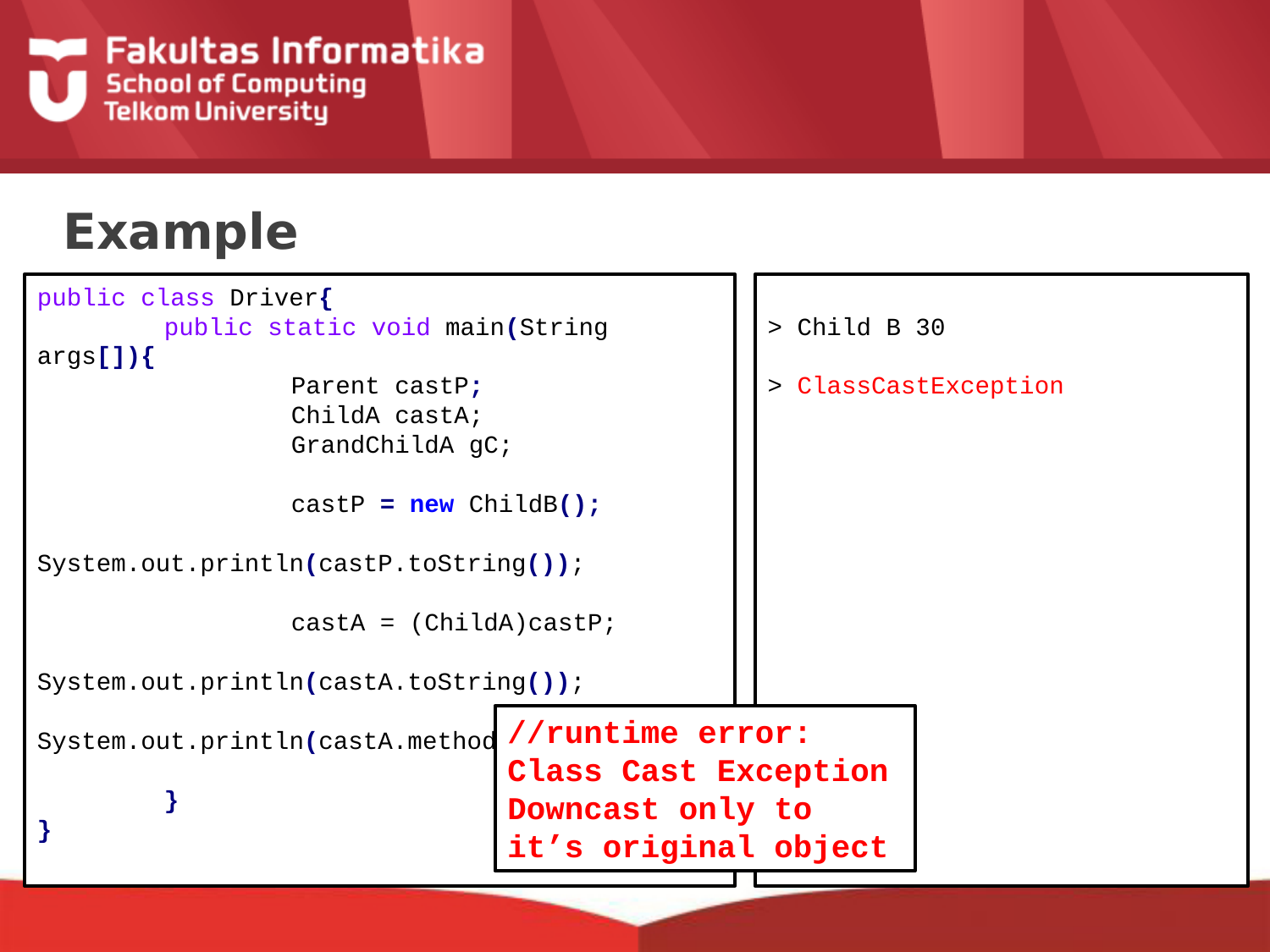

# Example
public class Driver{
	public static void main(String args[]){
		Parent castP;
		ChildA castA;
		GrandChildA gC;

		castP = new ChildB();
		System.out.println(castP.toString());

		castA = (ChildA)castP;
		System.out.println(castA.toString());
		System.out.println(castA.methodA());

	}
}

> Child B 30

> ClassCastException

//runtime error:
Class Cast Exception
Downcast only to it’s original object